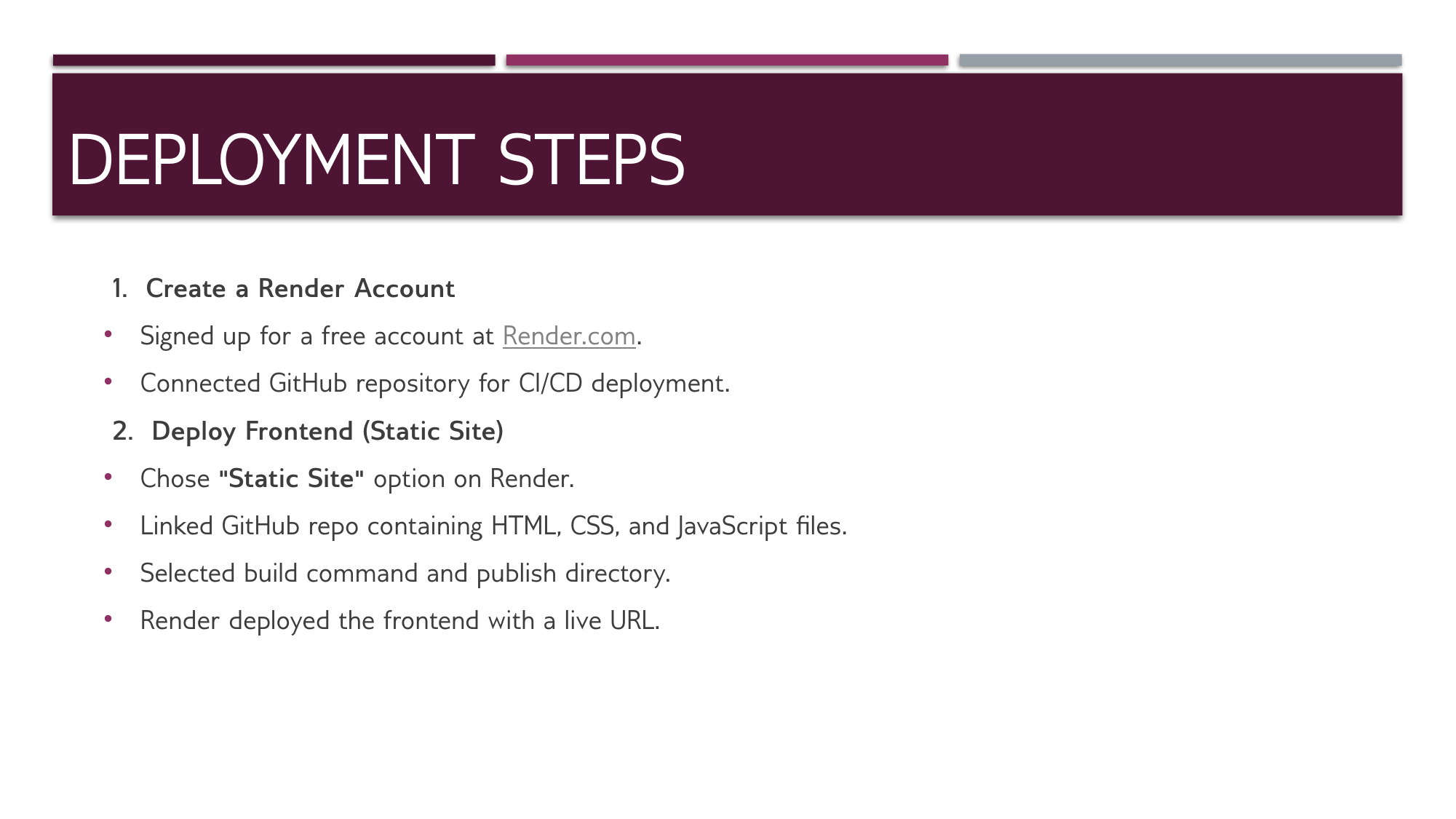

# Deployment Steps
 1.  Create a Render Account
Signed up for a free account at Render.com.
Connected GitHub repository for CI/CD deployment.
 2.  Deploy Frontend (Static Site)
Chose "Static Site" option on Render.
Linked GitHub repo containing HTML, CSS, and JavaScript files.
Selected build command and publish directory.
Render deployed the frontend with a live URL.